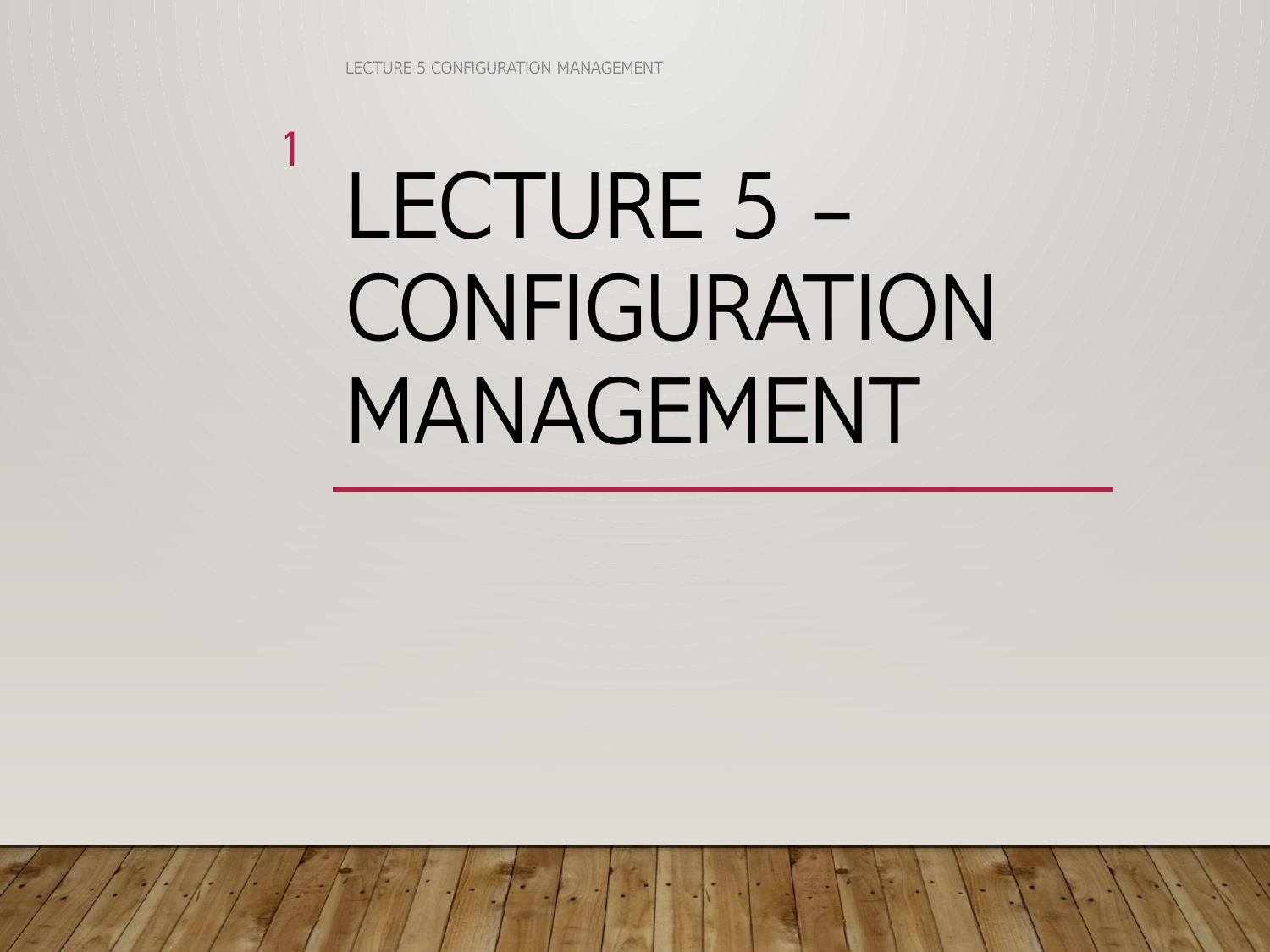

LECTURE 5 CONFIGURATION MANAGEMENT
1
# LECTURE 5 – Configuration Management